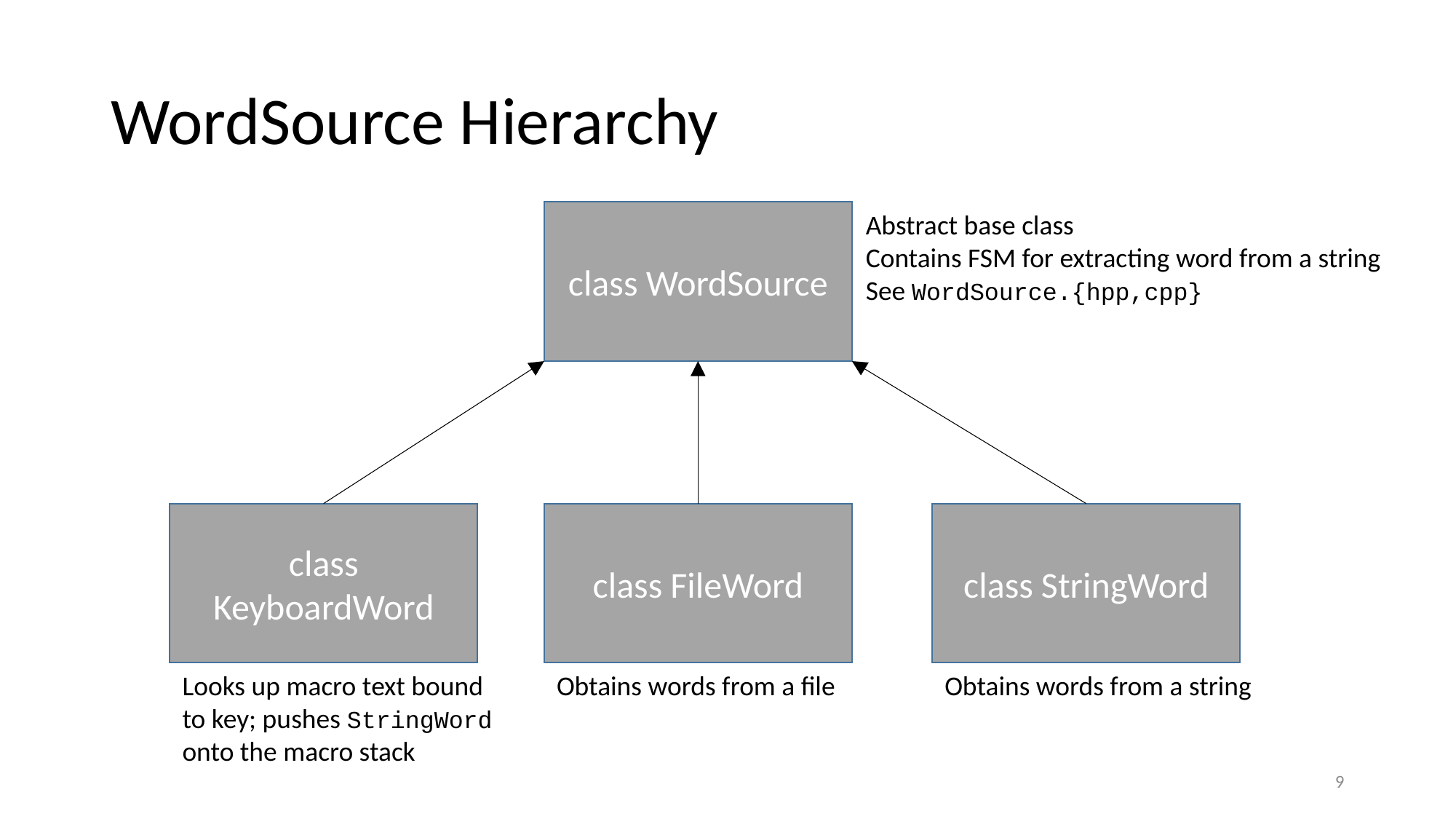

# WordSource Hierarchy
class WordSource
Abstract base class
Contains FSM for extracting word from a string
See WordSource.{hpp,cpp}
class KeyboardWord
class FileWord
class StringWord
Looks up macro text bound
to key; pushes StringWord
onto the macro stack
Obtains words from a file
Obtains words from a string
9